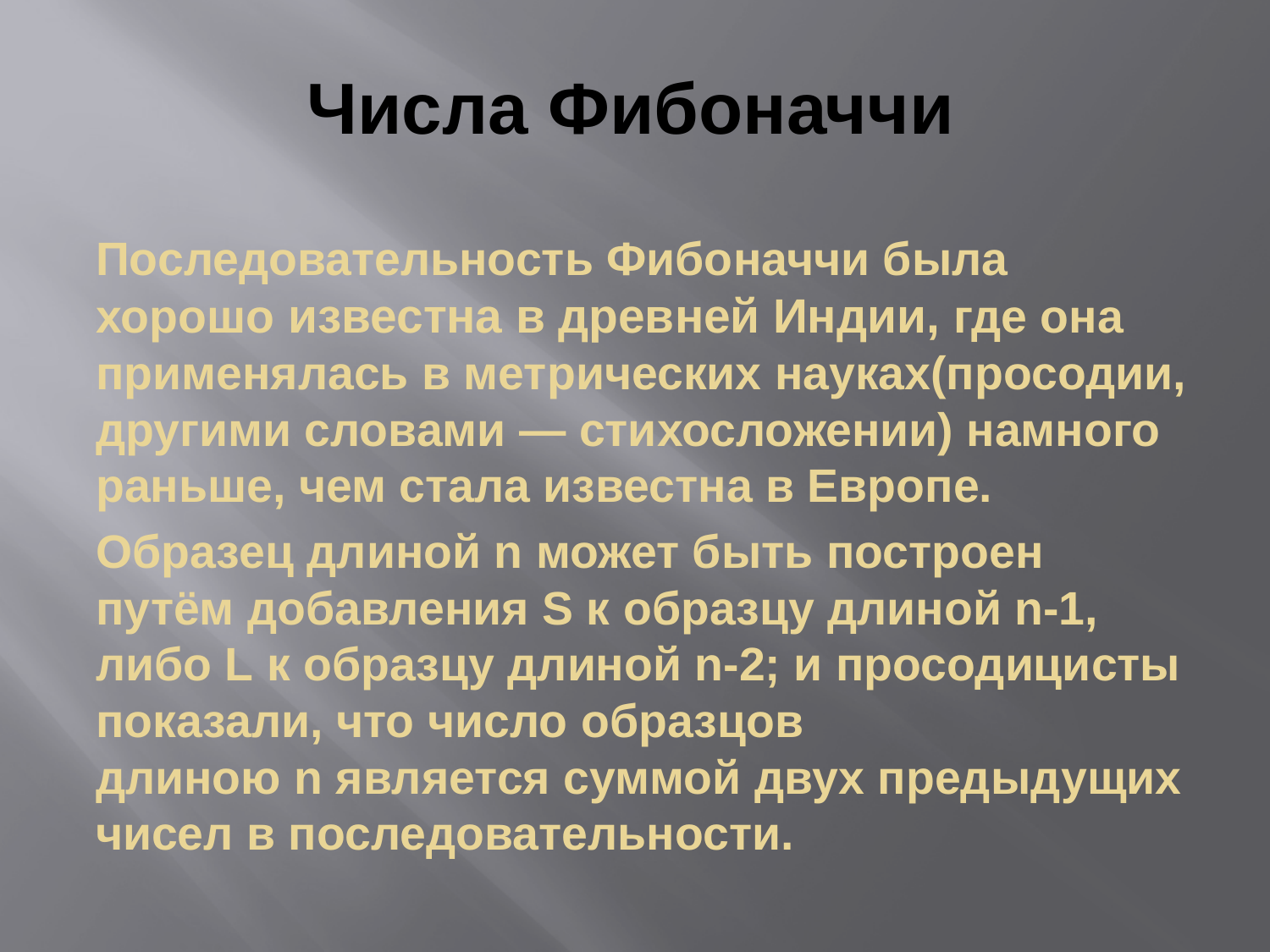

# Числа Фибоначчи
Последовательность Фибоначчи была хорошо известна в древней Индии, где она применялась в метрических науках(просодии, другими словами — стихосложении) намного раньше, чем стала известна в Европе.
Образец длиной n может быть построен путём добавления S к образцу длиной n-1, либо L к образцу длиной n-2; и просодицисты показали, что число образцов длиною n является суммой двух предыдущих чисел в последовательности.